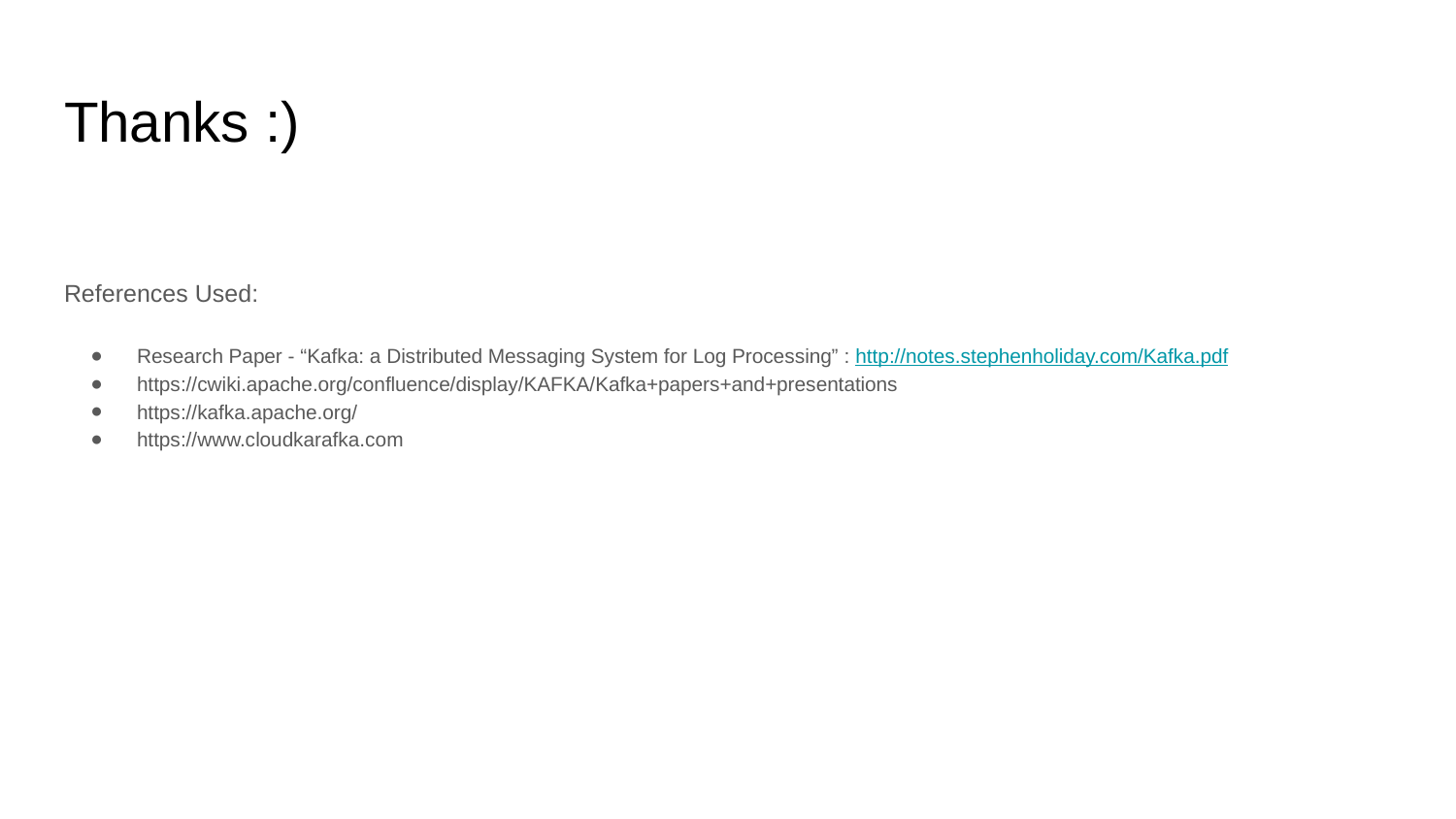

# Thanks :)

References Used:
Research Paper - “Kafka: a Distributed Messaging System for Log Processing” : http://notes.stephenholiday.com/Kafka.pdf
https://cwiki.apache.org/confluence/display/KAFKA/Kafka+papers+and+presentations
https://kafka.apache.org/
https://www.cloudkarafka.com